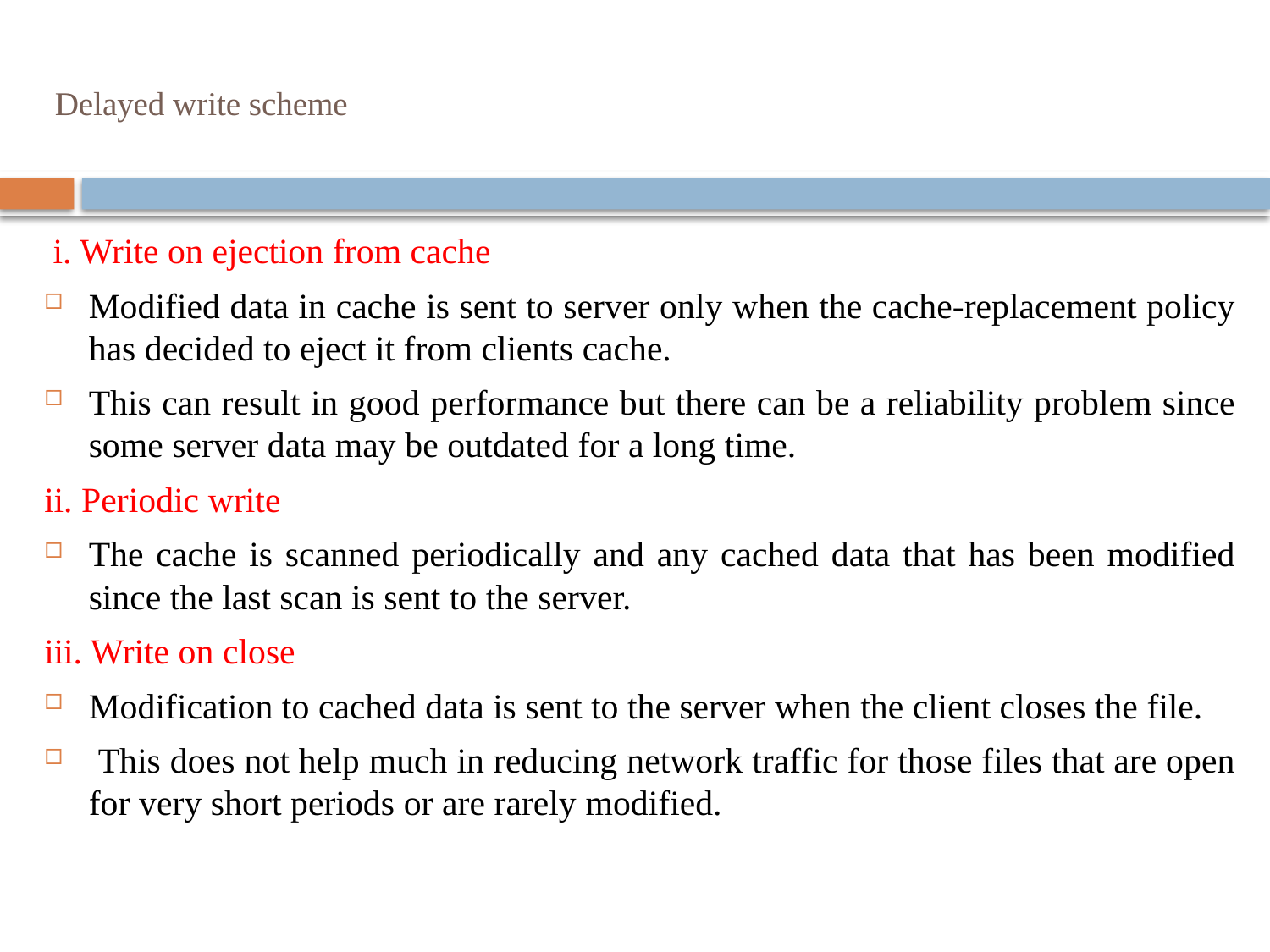

# Delayed write scheme
 i. Write on ejection from cache
Modified data in cache is sent to server only when the cache-replacement policy has decided to eject it from clients cache.
This can result in good performance but there can be a reliability problem since some server data may be outdated for a long time.
ii. Periodic write
The cache is scanned periodically and any cached data that has been modified since the last scan is sent to the server.
iii. Write on close
Modification to cached data is sent to the server when the client closes the file.
 This does not help much in reducing network traffic for those files that are open for very short periods or are rarely modified.